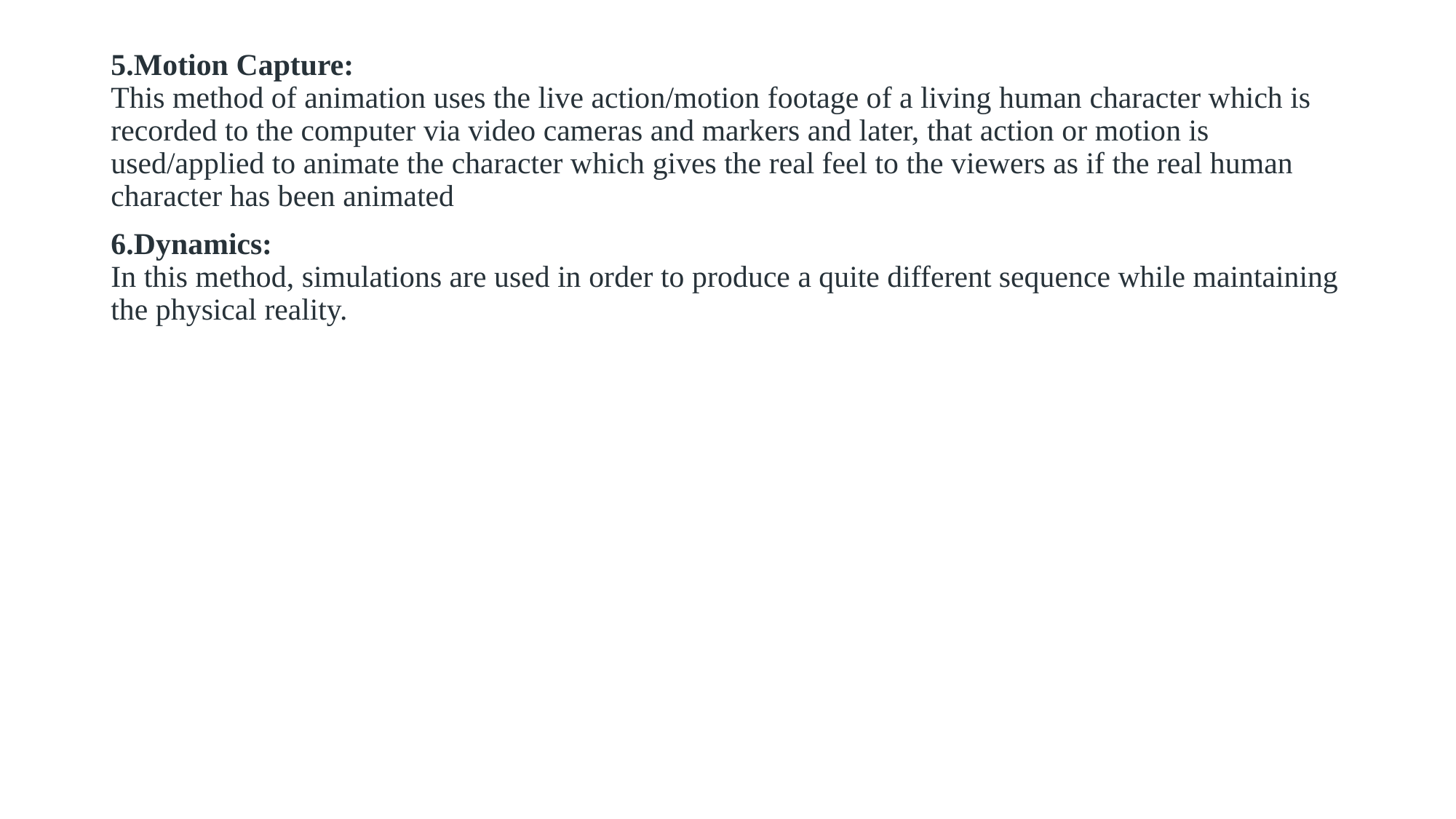

5.Motion Capture:
This method of animation uses the live action/motion footage of a living human character which is recorded to the computer via video cameras and markers and later, that action or motion is used/applied to animate the character which gives the real feel to the viewers as if the real human character has been animated
6.Dynamics:
In this method, simulations are used in order to produce a quite different sequence while maintaining the physical reality.